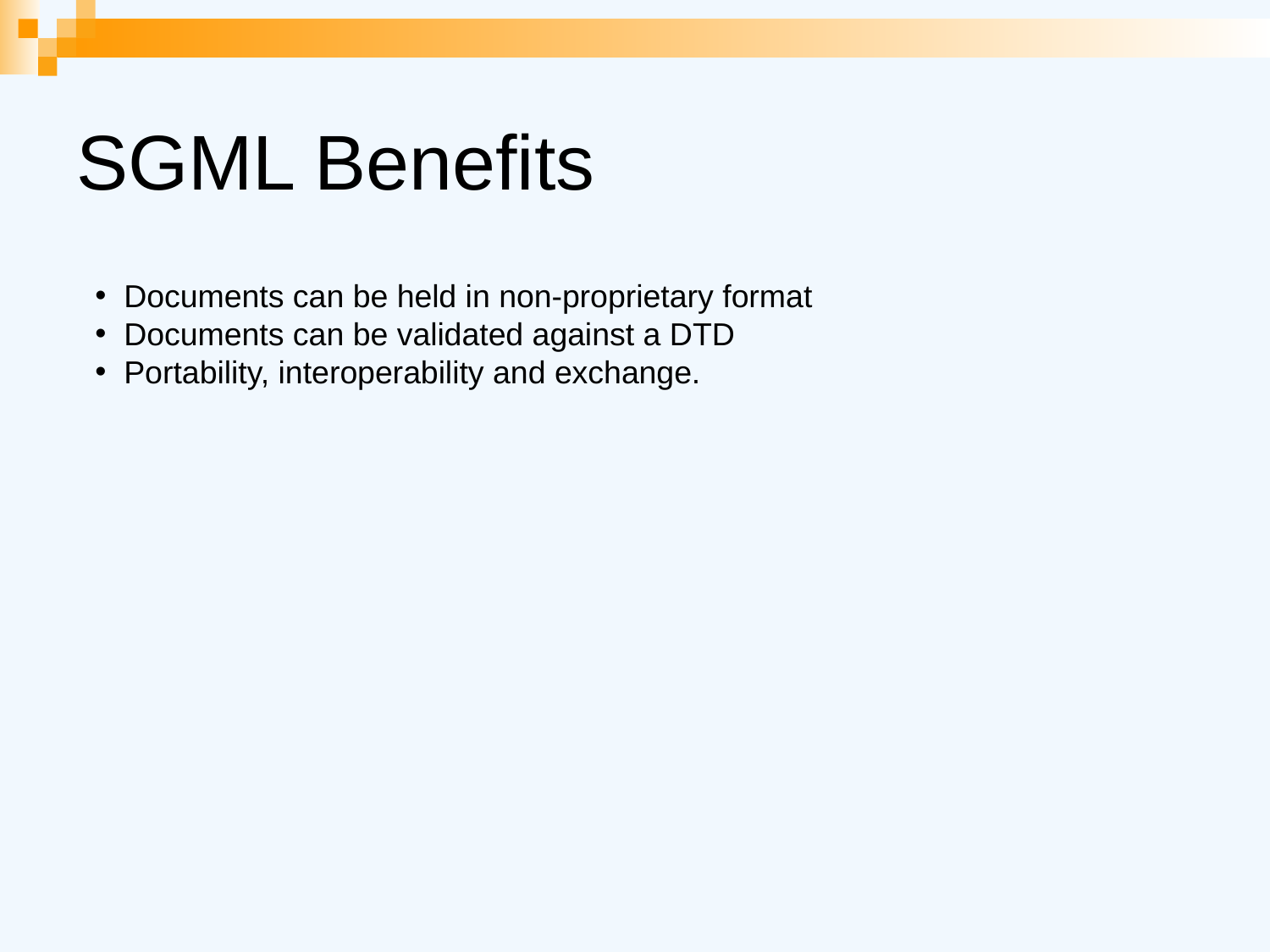

# SGML Benefits
  Documents can be held in non-proprietary format
  Documents can be validated against a DTD
  Portability, interoperability and exchange.